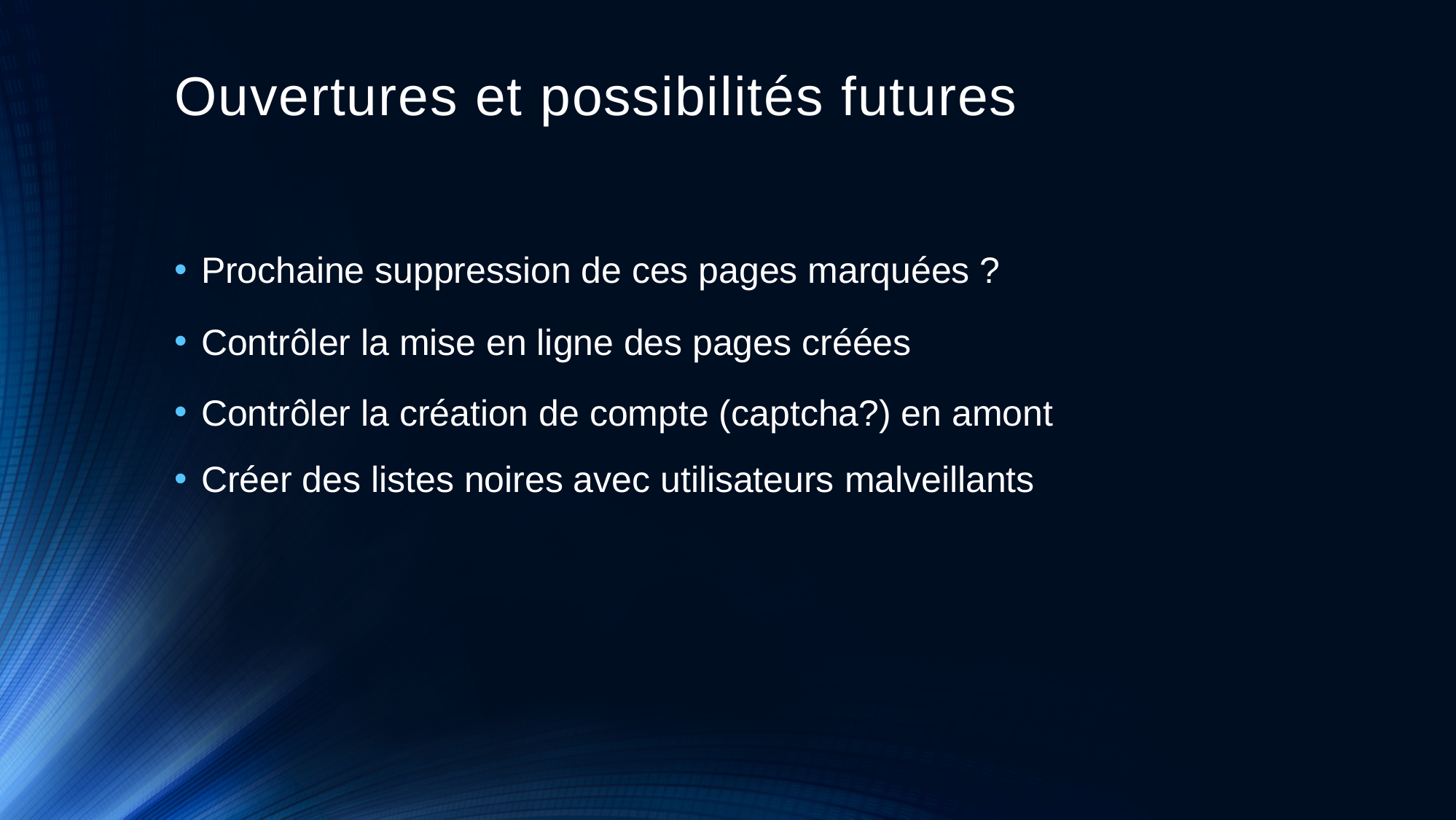

Ouvertures et possibilités futures
Prochaine suppression de ces pages marquées ?
Contrôler la mise en ligne des pages créées
Contrôler la création de compte (captcha?) en amont
Créer des listes noires avec utilisateurs malveillants